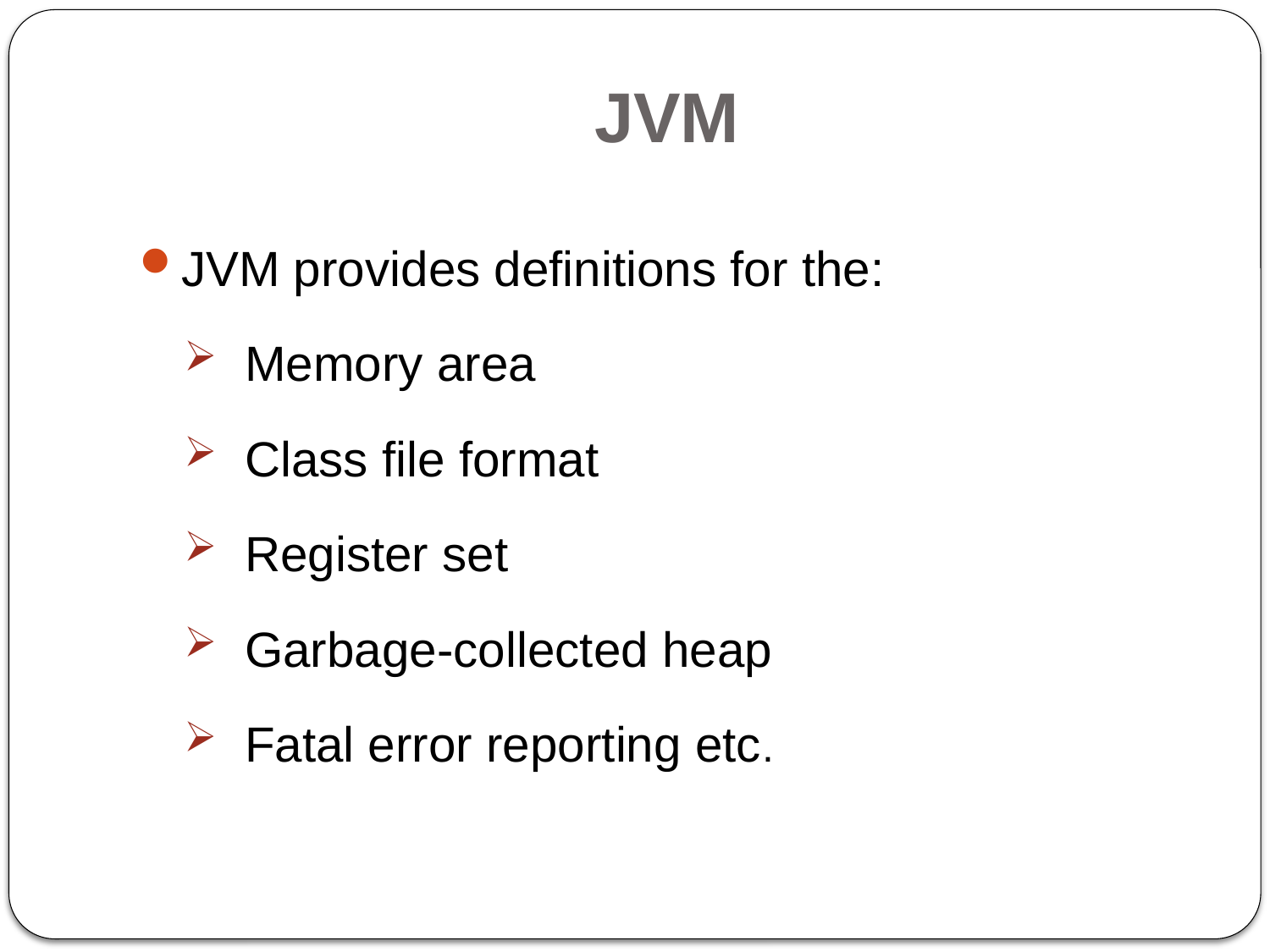

# JVM
JVM provides definitions for the:
  Memory area
  Class file format
  Register set
  Garbage-collected heap
  Fatal error reporting etc.